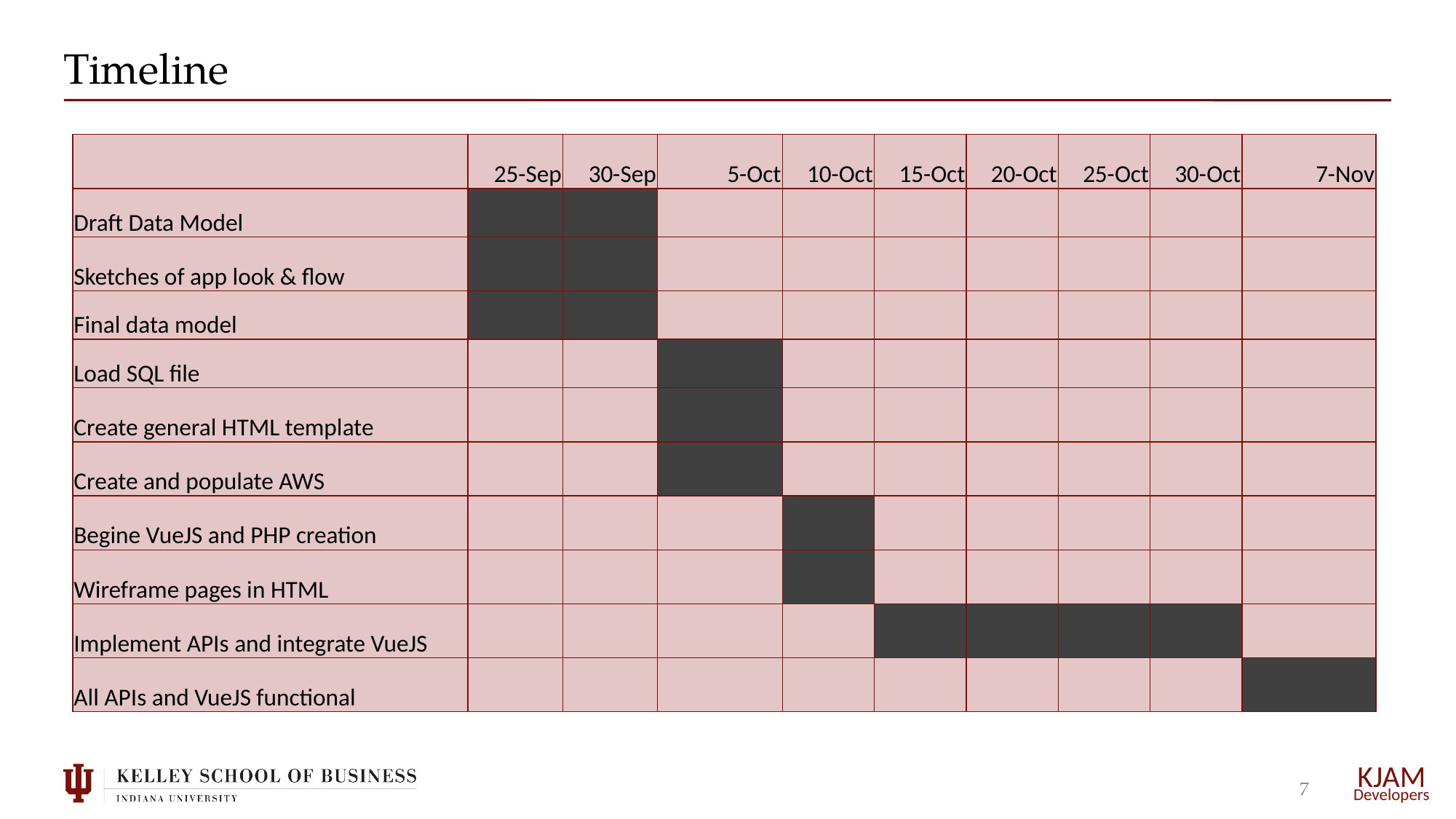

# Timeline
|  | 25-Sep | 30-Sep | 5-Oct | 10-Oct | 15-Oct | 20-Oct | 25-Oct | 30-Oct | 7-Nov |
| --- | --- | --- | --- | --- | --- | --- | --- | --- | --- |
| Draft Data Model |  |  |  |  |  |  |  |  |  |
| Sketches of app look & flow |  |  |  |  |  |  |  |  |  |
| Final data model |  |  |  |  |  |  |  |  |  |
| Load SQL file |  |  |  |  |  |  |  |  |  |
| Create general HTML template |  |  |  |  |  |  |  |  |  |
| Create and populate AWS |  |  |  |  |  |  |  |  |  |
| Begine VueJS and PHP creation |  |  |  |  |  |  |  |  |  |
| Wireframe pages in HTML |  |  |  |  |  |  |  |  |  |
| Implement APIs and integrate VueJS |  |  |  |  |  |  |  |  |  |
| All APIs and VueJS functional |  |  |  |  |  |  |  |  |  |
7